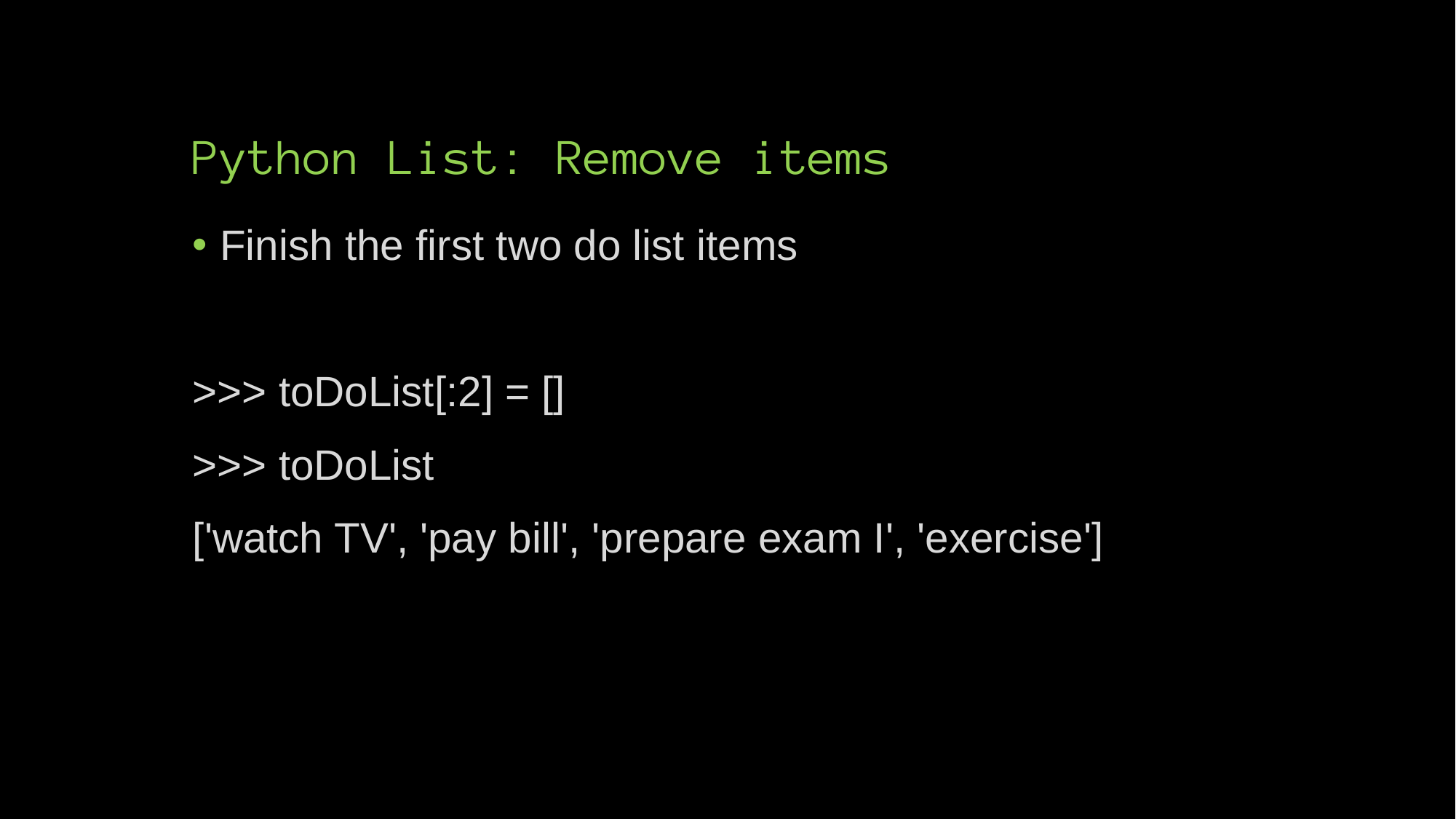

# Python List: Remove items
Finish the first two do list items

>>> toDoList[:2] = []
>>> toDoList
['watch TV', 'pay bill', 'prepare exam I', 'exercise']